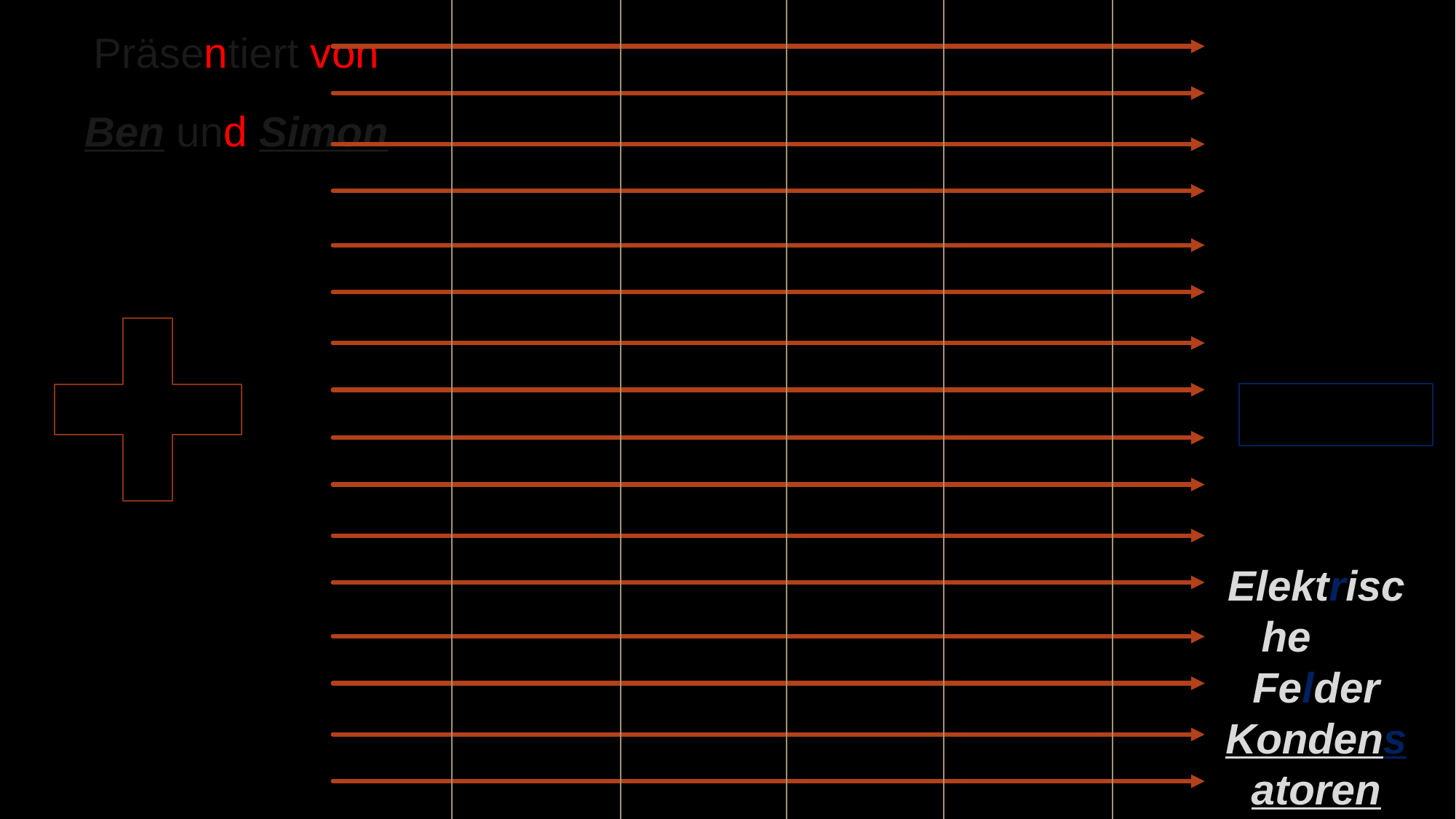

Präsentiert von
Ben und Simon
# Elektrische     	Felder Kondensatoren